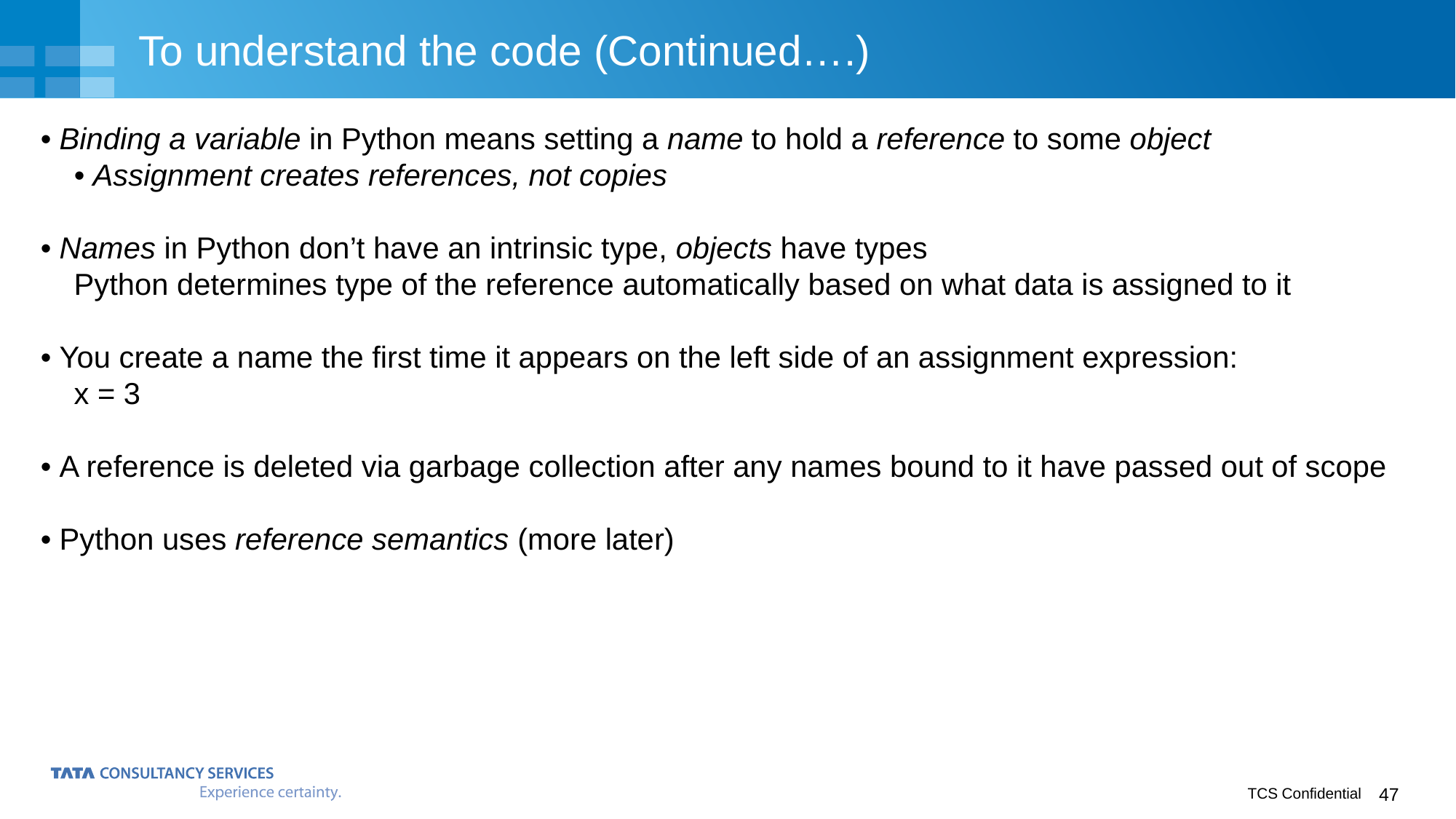

# To understand the code (Continued….)
• Binding a variable in Python means setting a name to hold a reference to some object
    • Assignment creates references, not copies

• Names in Python don’t have an intrinsic type, objects have types
    Python determines type of the reference automatically based on what data is assigned to it

• You create a name the first time it appears on the left side of an assignment expression:
    x = 3

• A reference is deleted via garbage collection after any names bound to it have passed out of scope

• Python uses reference semantics (more later)